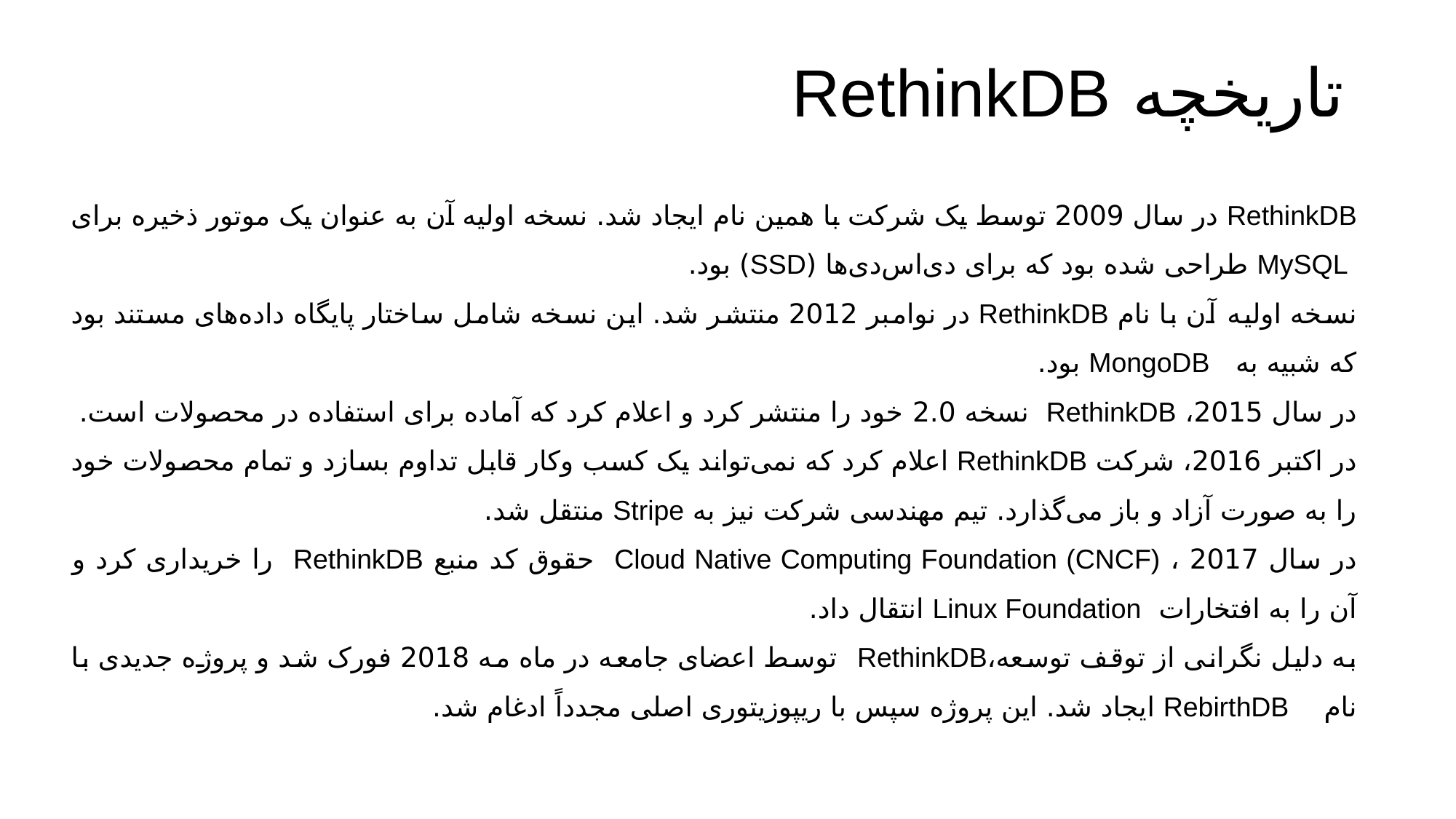

# تاریخچه RethinkDB
RethinkDB در سال 2009 توسط یک شرکت با همین نام ایجاد شد. نسخه اولیه آن به عنوان یک موتور ذخیره برای  MySQL طراحی شده بود که برای دی‌اس‌دی‌ها (SSD) ‌بود.
نسخه اولیه آن با نام RethinkDB در نوامبر 2012 منتشر شد. این نسخه شامل ساختار پایگاه داده‌های مستند بود که شبیه به   MongoDB بود.
در سال 2015، RethinkDB  نسخه 2.0 خود را منتشر کرد و اعلام کرد که آماده برای استفاده در محصولات است.
در اکتبر 2016، شرکت RethinkDB اعلام کرد که نمی‌تواند یک کسب‌ وکار قابل تداوم بسازد و تمام محصولات خود را به صورت آزاد و باز می‌گذارد. تیم مهندسی شرکت نیز به Stripe منتقل شد.
در سال 2017 ، Cloud Native Computing Foundation (CNCF)  حقوق کد منبع RethinkDB  را خریداری کرد و آن را به افتخارات  Linux Foundation انتقال داد.
به دلیل نگرانی از توقف توسعه،RethinkDB  توسط اعضای جامعه در ماه مه 2018 فورک شد و پروژه جدیدی با نام    RebirthDB ایجاد شد. این پروژه سپس با ریپوزیتوری اصلی مجدداً ادغام شد.